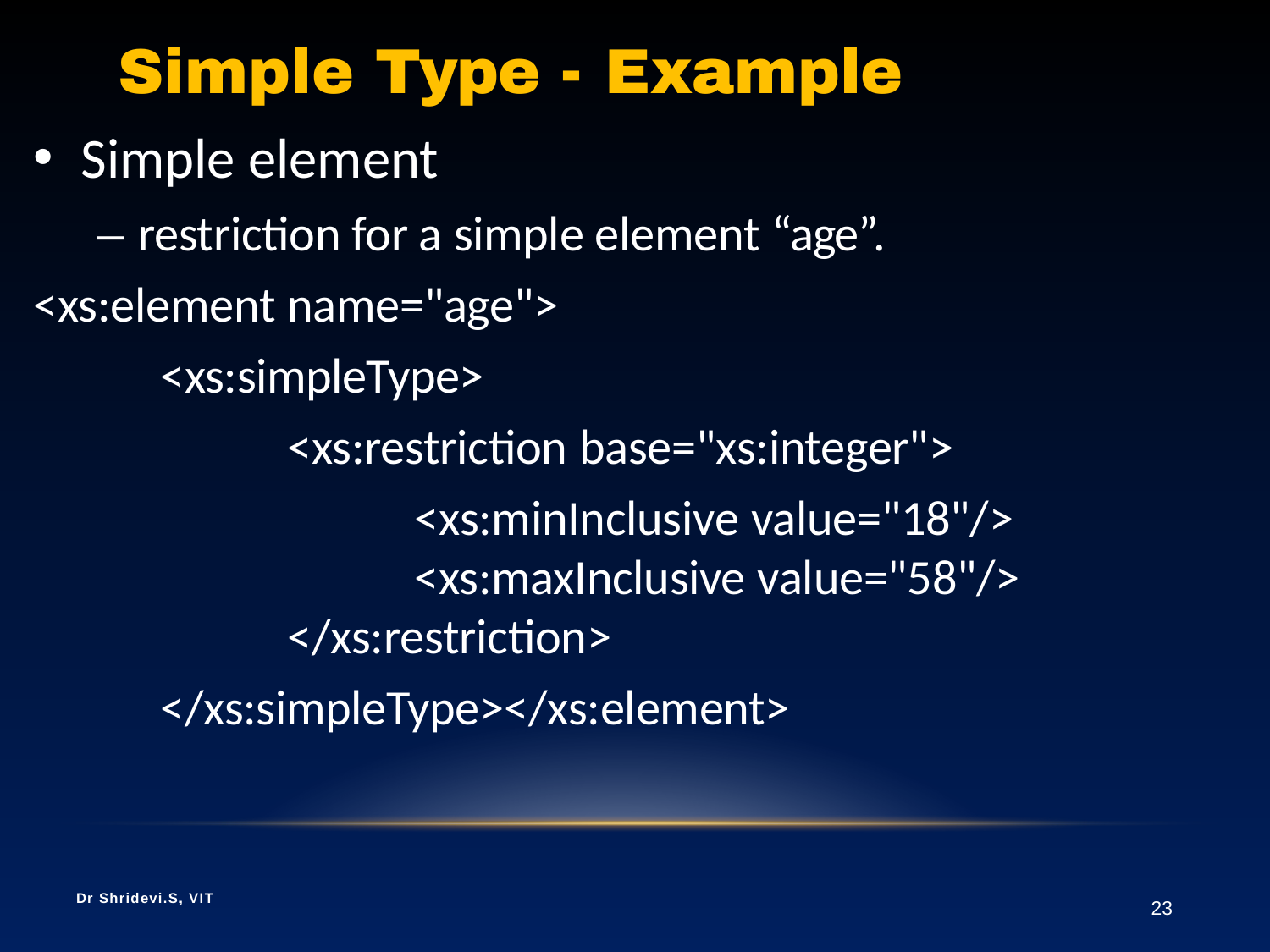

# Simple Type - Example
Simple element
– restriction for a simple element “age”.
<xs:element name="age">
<xs:simpleType>
<xs:restriction base="xs:integer">
<xs:minInclusive value="18"/>
<xs:maxInclusive value="58"/>
</xs:restriction>
</xs:simpleType></xs:element>
Dr Shridevi.S, VIT
23